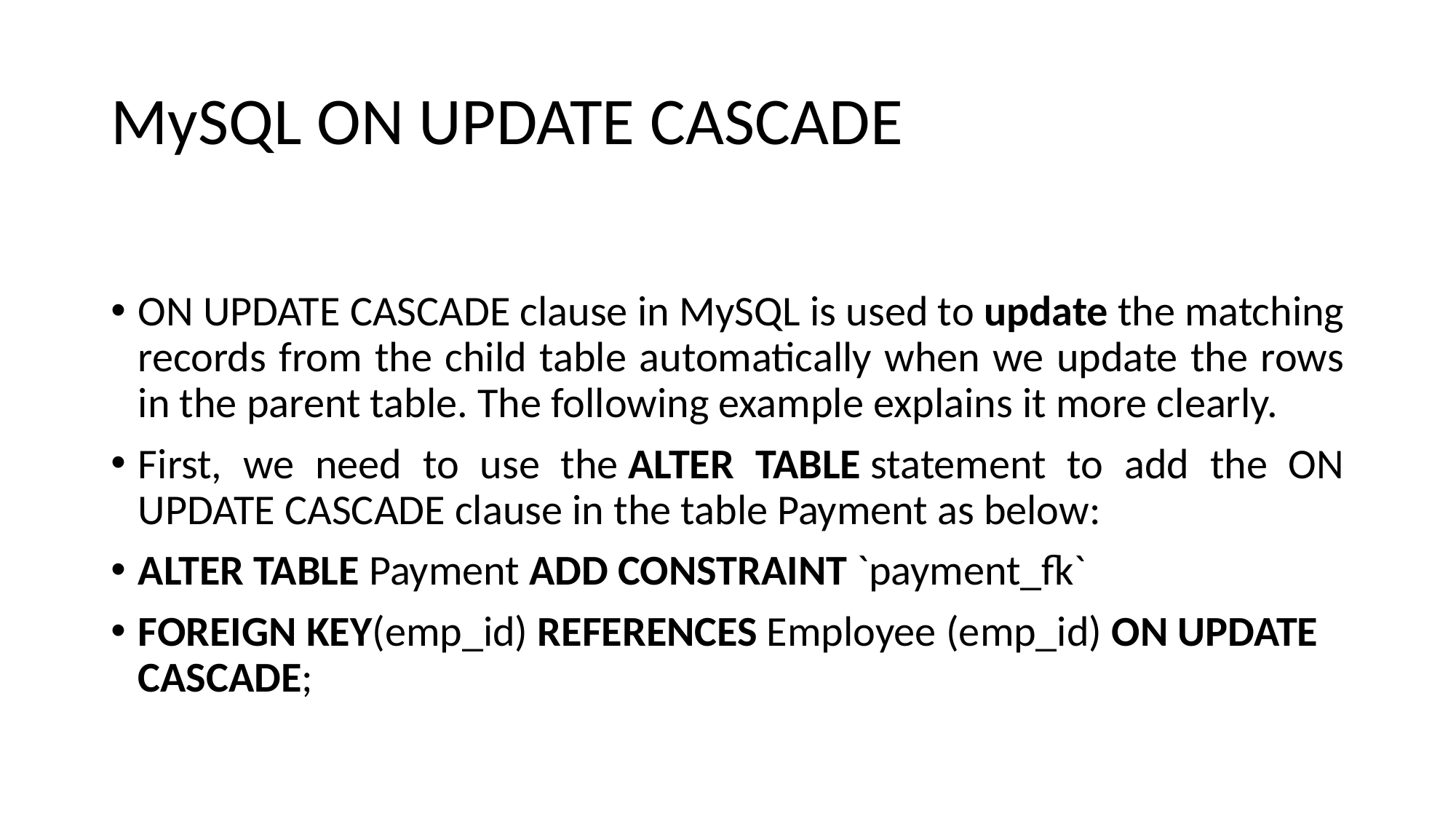

# MySQL ON UPDATE CASCADE

ON UPDATE CASCADE clause in MySQL is used to update the matching records from the child table automatically when we update the rows in the parent table. The following example explains it more clearly.
First, we need to use the ALTER TABLE statement to add the ON UPDATE CASCADE clause in the table Payment as below:
ALTER TABLE Payment ADD CONSTRAINT `payment_fk`
FOREIGN KEY(emp_id) REFERENCES Employee (emp_id) ON UPDATE CASCADE;